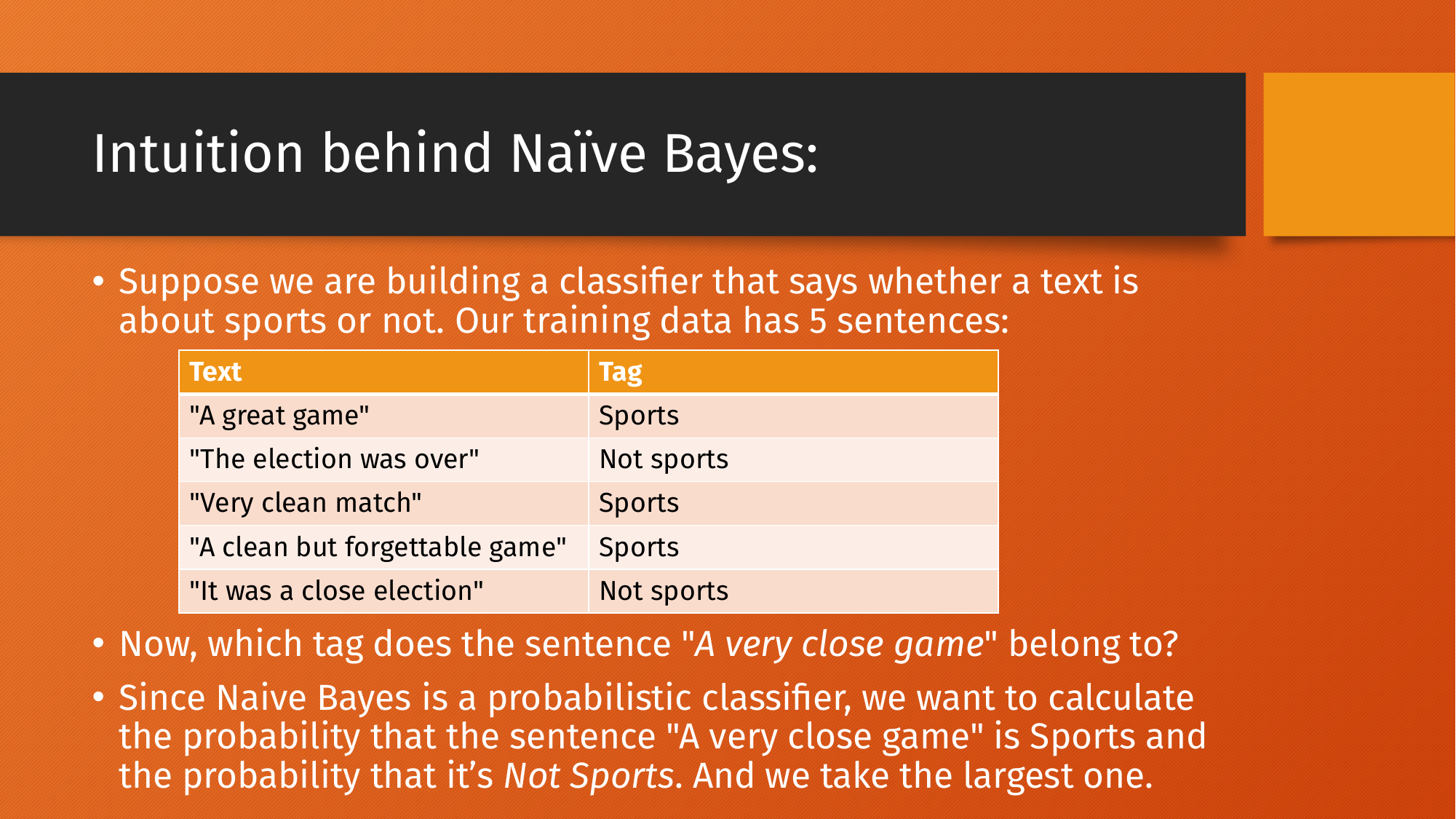

# Intuition behind Naïve Bayes:

Suppose we are building a classifier that says whether a text is about sports or not. Our training data has 5 sentences:

Now, which tag does the sentence "A very close game" belong to?
Since Naive Bayes is a probabilistic classifier, we want to calculate the probability that the sentence "A very close game" is Sports and the probability that it’s Not Sports. And we take the largest one.
| Text | Tag |
| --- | --- |
| "A great game" | Sports |
| "The election was over" | Not sports |
| "Very clean match" | Sports |
| "A clean but forgettable game" | Sports |
| "It was a close election" | Not sports |